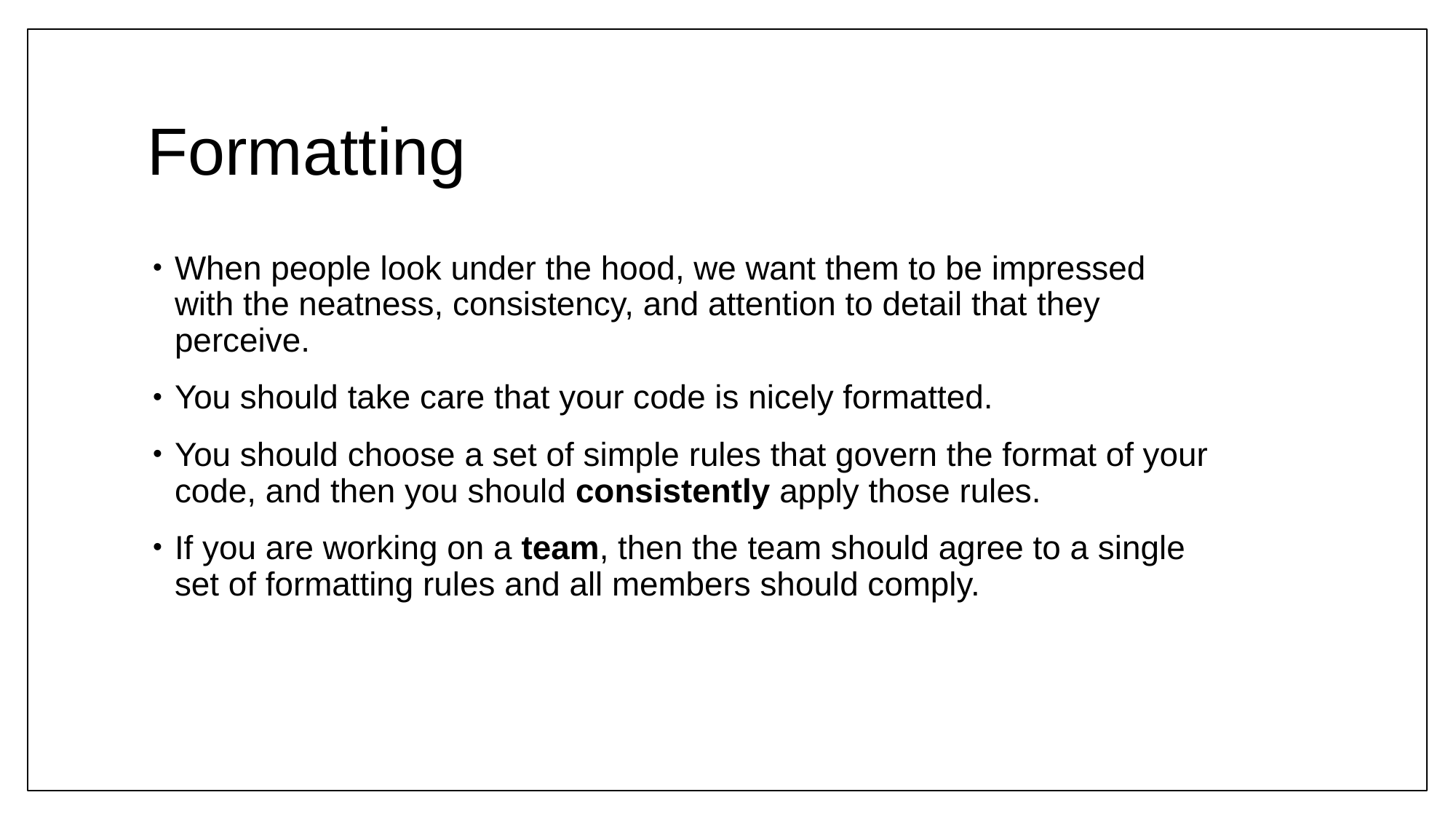

# Formatting
When people look under the hood, we want them to be impressed with the neatness, consistency, and attention to detail that they perceive.
You should take care that your code is nicely formatted.
You should choose a set of simple rules that govern the format of your code, and then you should consistently apply those rules.
If you are working on a team, then the team should agree to a single set of formatting rules and all members should comply.